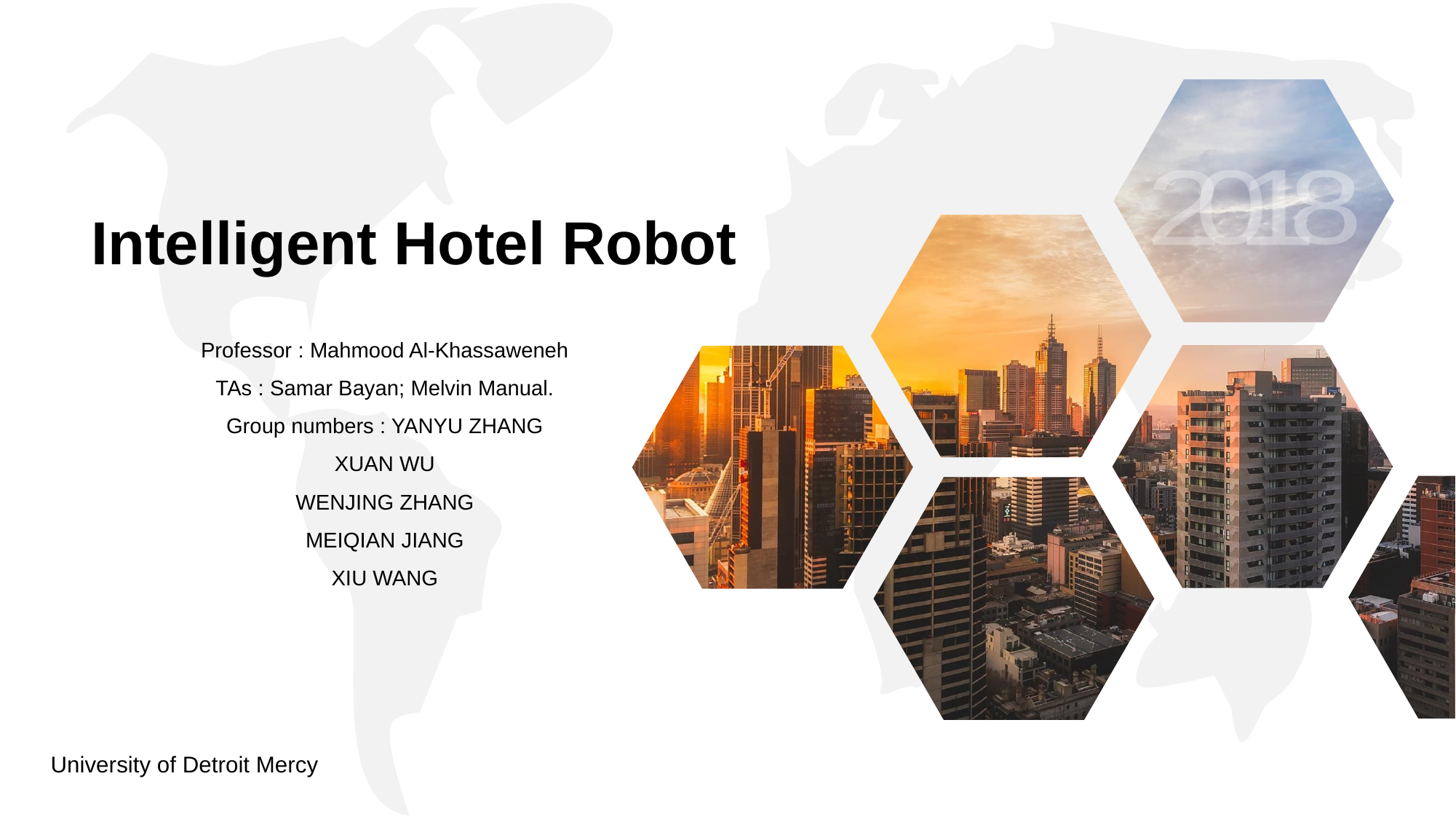

# Intelligent Hotel Robot
2
0
1
8
Professor : Mahmood Al-Khassaweneh
TAs : Samar Bayan; Melvin Manual.
Group numbers : YANYU ZHANG
XUAN WU
WENJING ZHANG
MEIQIAN JIANG
XIU WANG

University of Detroit Mercy